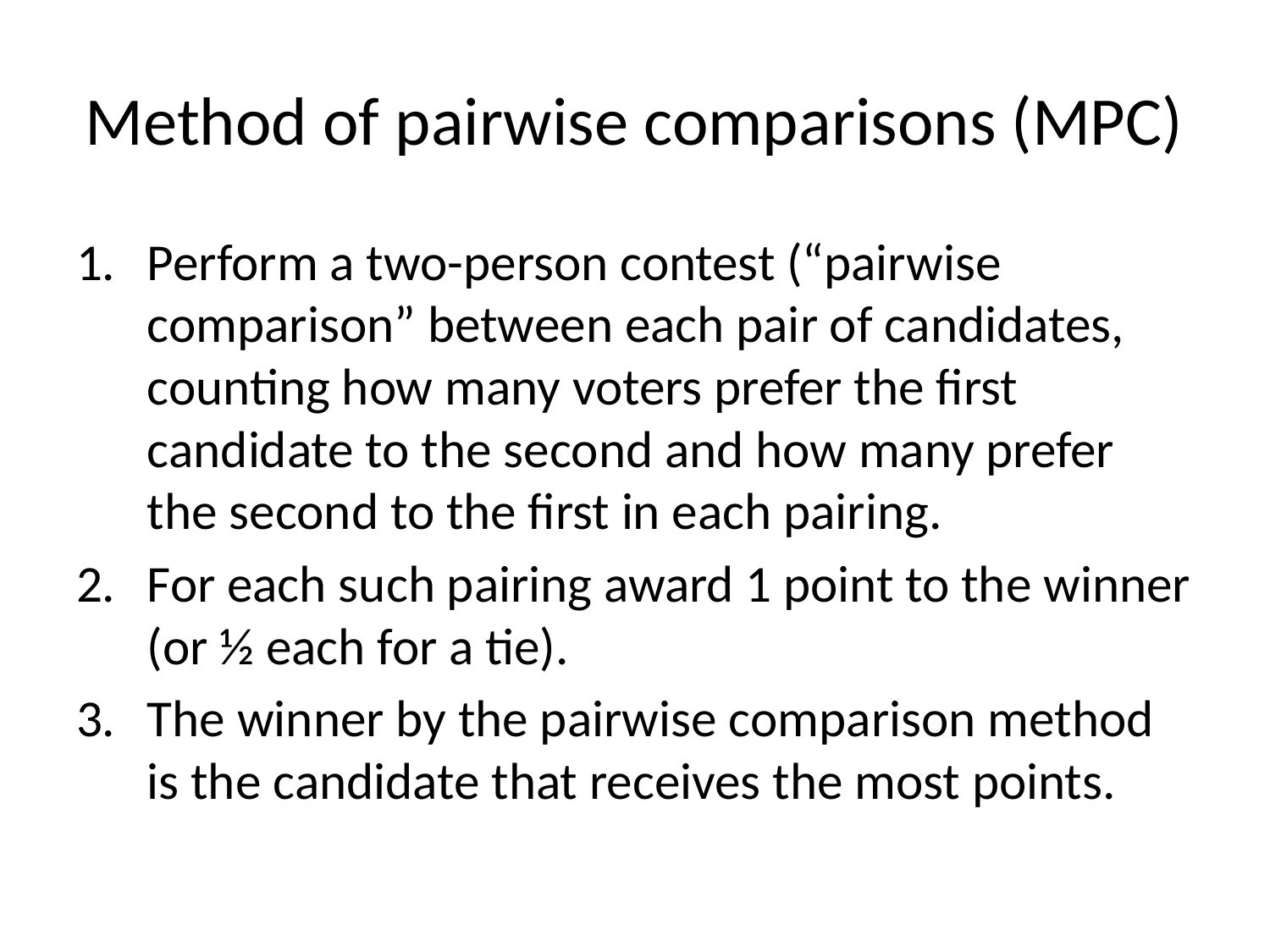

# Method of pairwise comparisons (MPC)
Perform a two-person contest (“pairwise comparison” between each pair of candidates, counting how many voters prefer the first candidate to the second and how many prefer the second to the first in each pairing.
For each such pairing award 1 point to the winner (or ½ each for a tie).
The winner by the pairwise comparison method is the candidate that receives the most points.